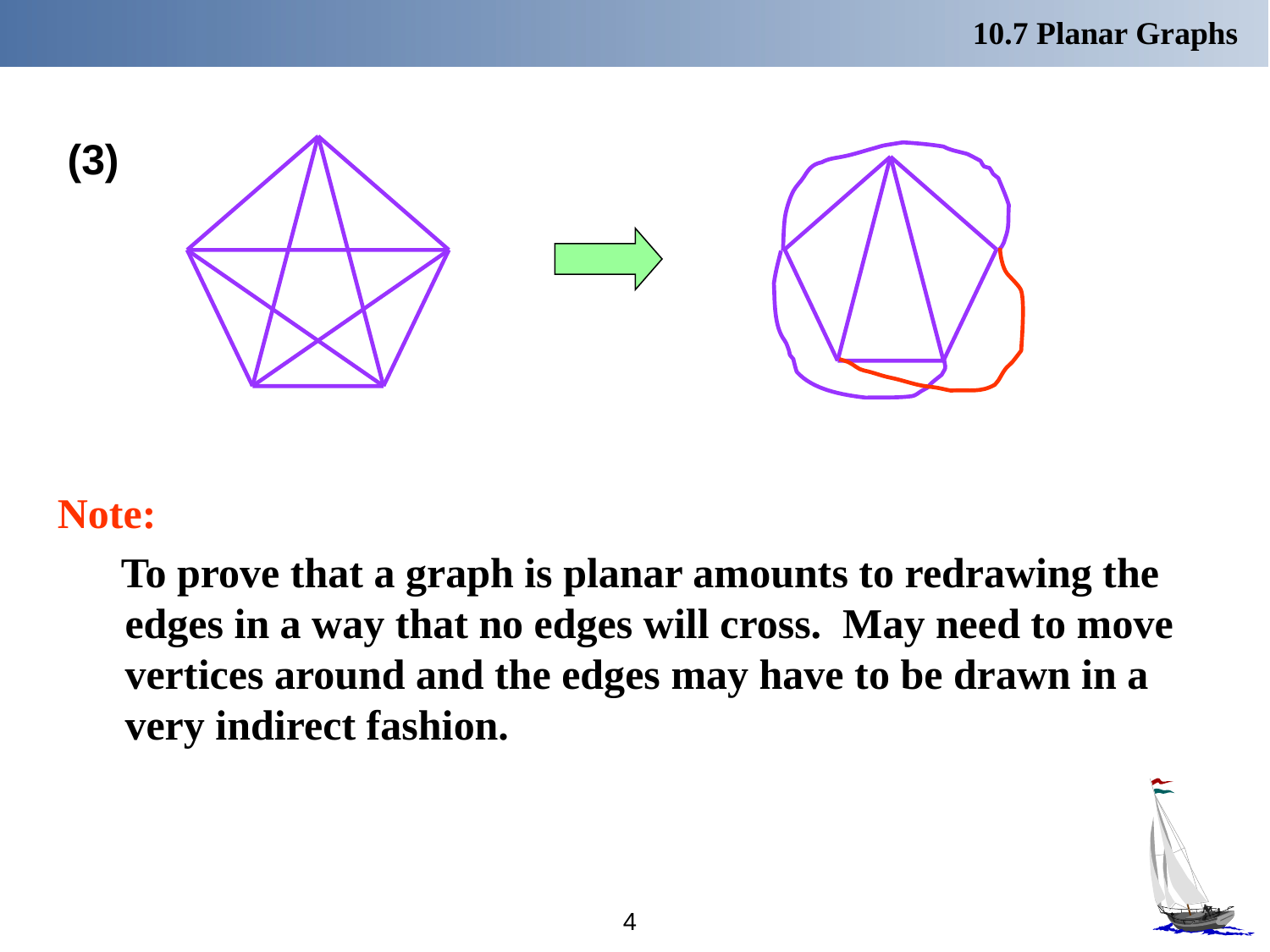

10.7 Planar Graphs
(3)

Note:
      To prove that a graph is planar amounts to redrawing the edges in a way that no edges will cross.  May need to move vertices around and the edges may have to be drawn in a very indirect fashion.
4